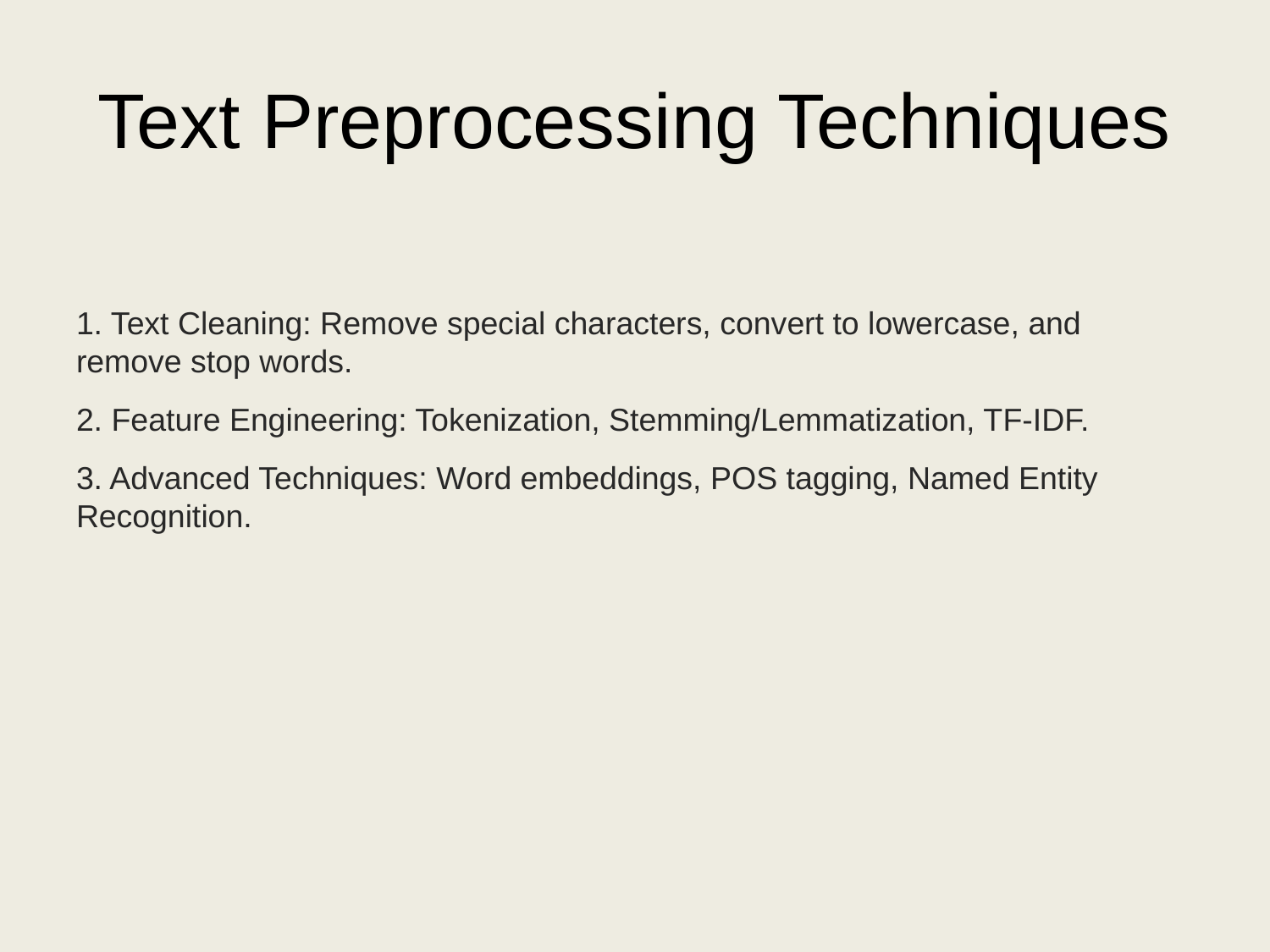

# Text Preprocessing Techniques

1. Text Cleaning: Remove special characters, convert to lowercase, and remove stop words.
2. Feature Engineering: Tokenization, Stemming/Lemmatization, TF-IDF.
3. Advanced Techniques: Word embeddings, POS tagging, Named Entity Recognition.